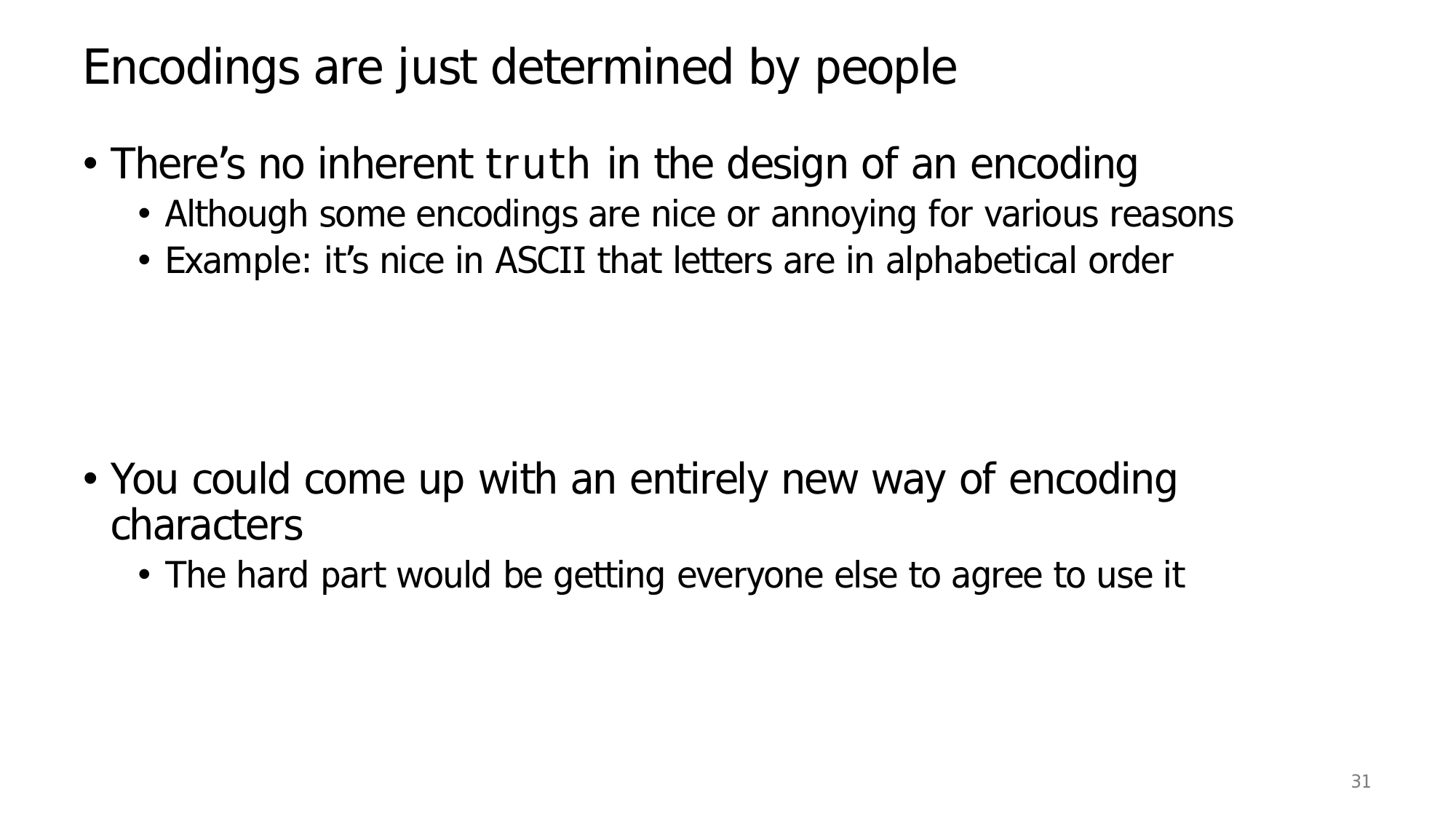

# Encodings are just determined by people
There’s no inherent truth in the design of an encoding
Although some encodings are nice or annoying for various reasons
Example: it’s nice in ASCII that letters are in alphabetical order

You could come up with an entirely new way of encoding characters
The hard part would be getting everyone else to agree to use it
31